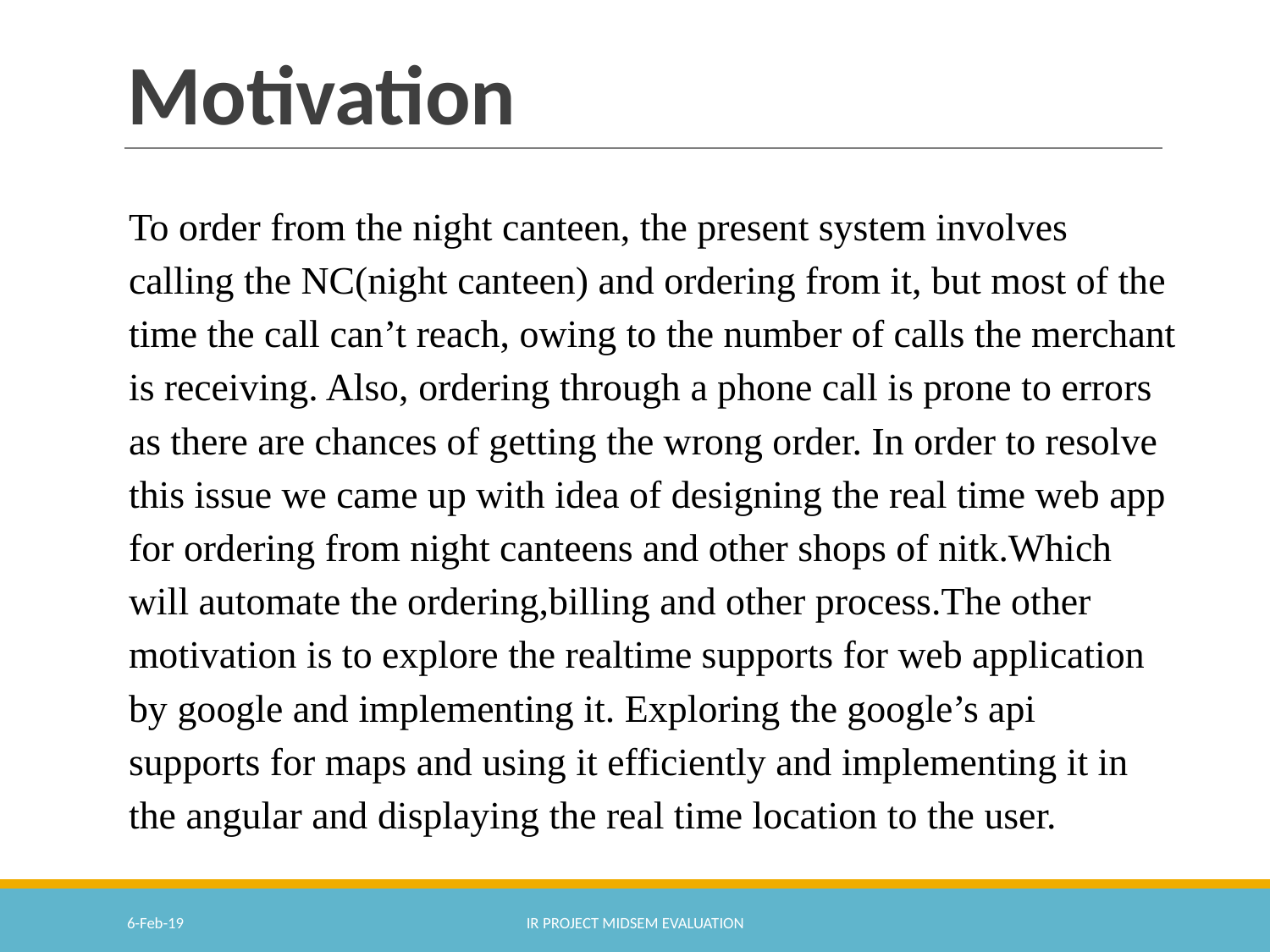

# Motivation
To order from the night canteen, the present system involves calling the NC(night canteen) and ordering from it, but most of the time the call can’t reach, owing to the number of calls the merchant is receiving. Also, ordering through a phone call is prone to errors as there are chances of getting the wrong order. In order to resolve this issue we came up with idea of designing the real time web app for ordering from night canteens and other shops of nitk.Which will automate the ordering,billing and other process.The other motivation is to explore the realtime supports for web application by google and implementing it. Exploring the google’s api supports for maps and using it efficiently and implementing it in the angular and displaying the real time location to the user.
6-Feb-19
IR PROJECT MIDSEM EVALUATION